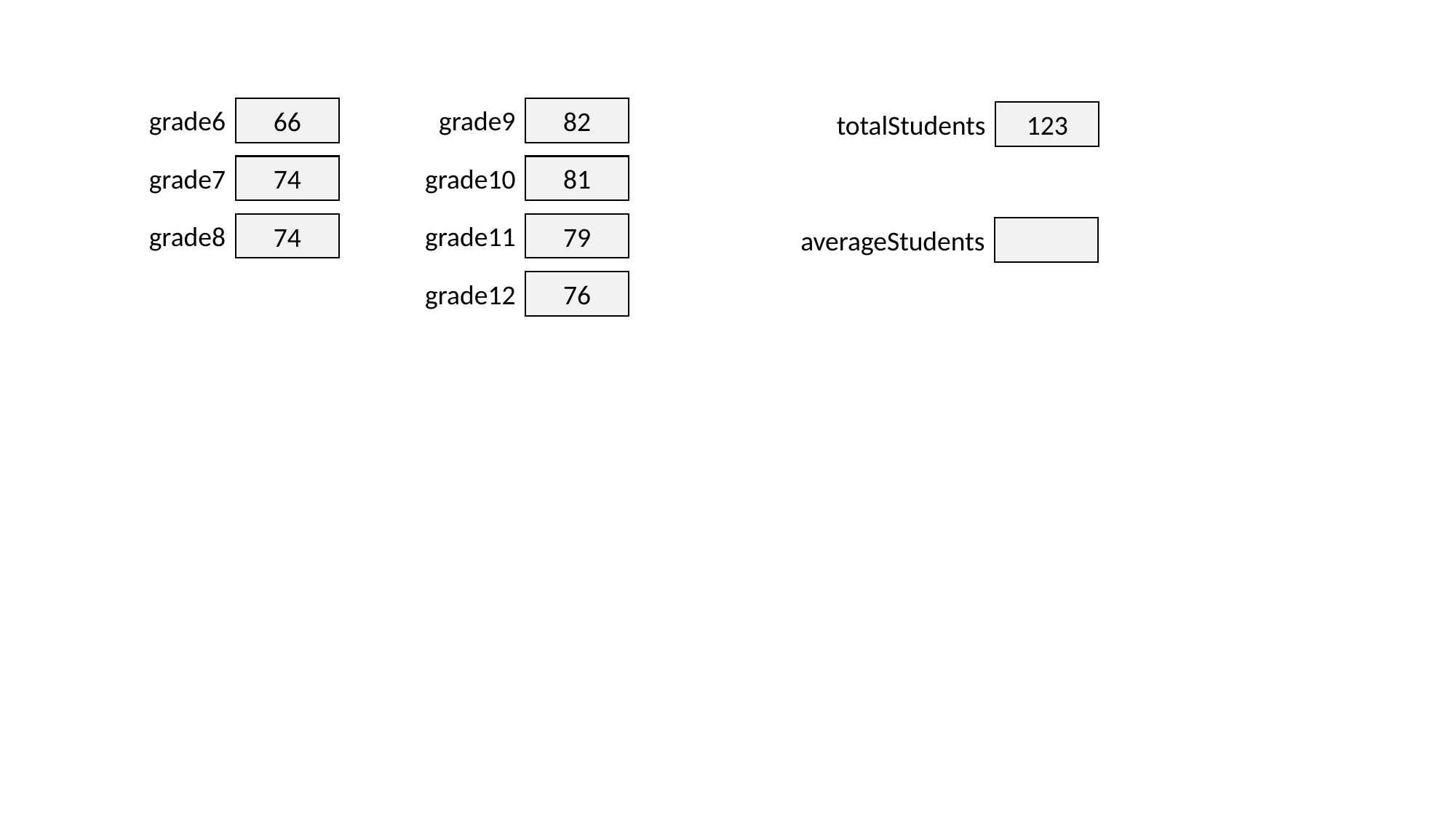

82
66
grade9
grade6
123
totalStudents
81
74
grade10
grade7
79
74
grade11
grade8

averageStudents
76
grade12